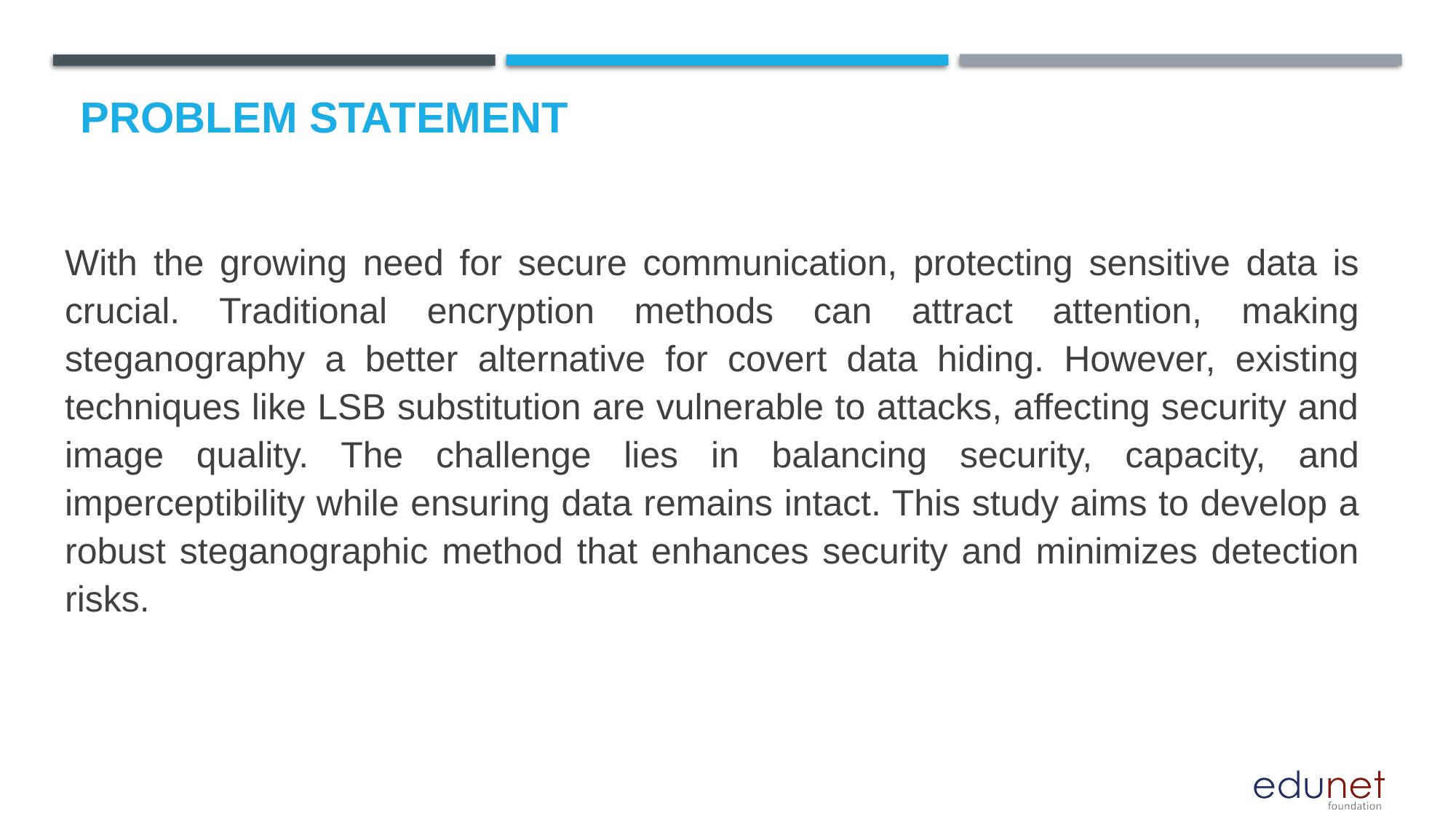

# Problem Statement
With the growing need for secure communication, protecting sensitive data is crucial. Traditional encryption methods can attract attention, making steganography a better alternative for covert data hiding. However, existing techniques like LSB substitution are vulnerable to attacks, affecting security and image quality. The challenge lies in balancing security, capacity, and imperceptibility while ensuring data remains intact. This study aims to develop a robust steganographic method that enhances security and minimizes detection risks.